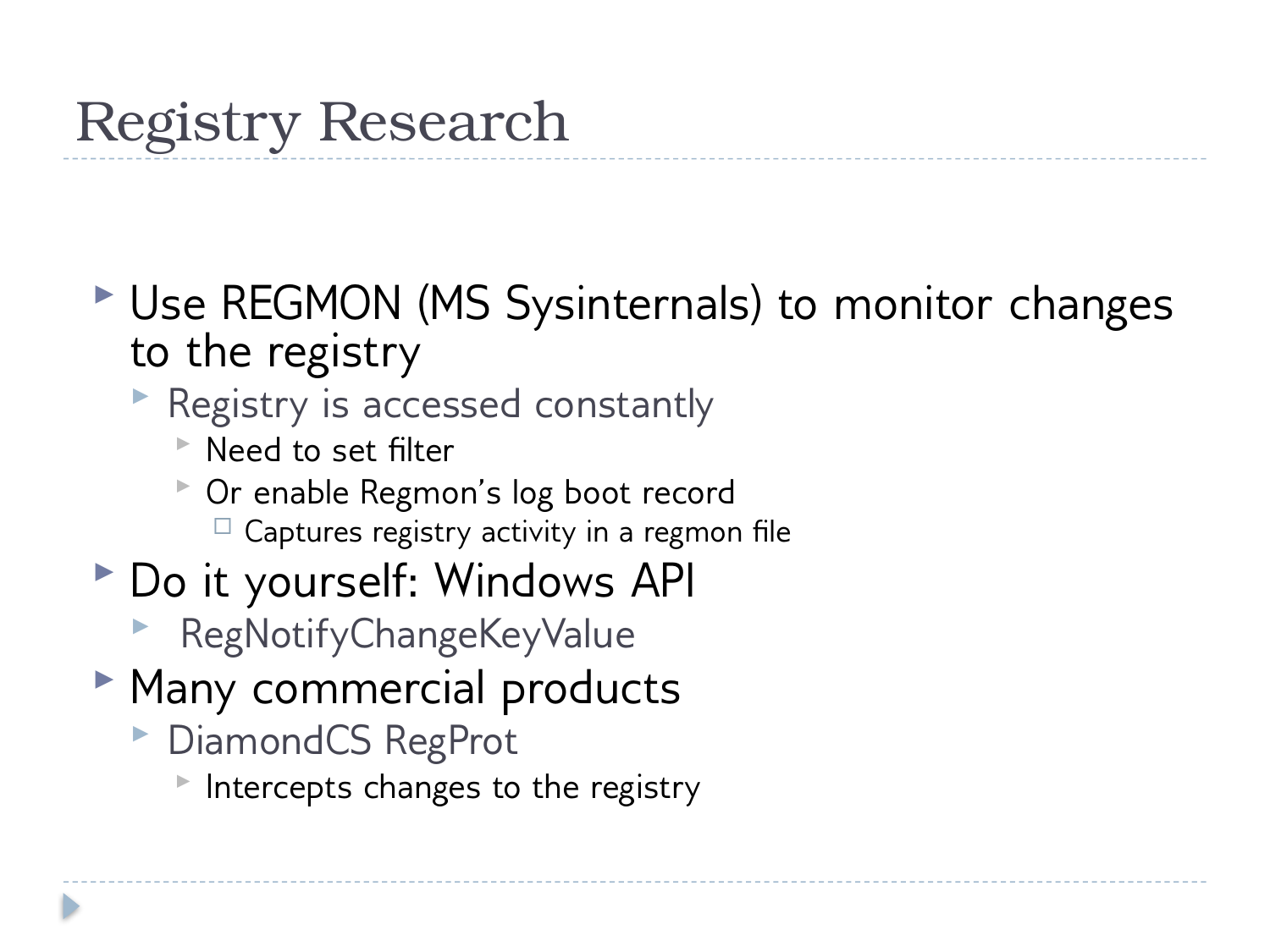

# Registry Research
Use REGMON (MS Sysinternals) to monitor changes to the registry
Registry is accessed constantly
Need to set filter
Or enable Regmon’s log boot record
Captures registry activity in a regmon file
Do it yourself: Windows API
 RegNotifyChangeKeyValue
Many commercial products
DiamondCS RegProt
Intercepts changes to the registry